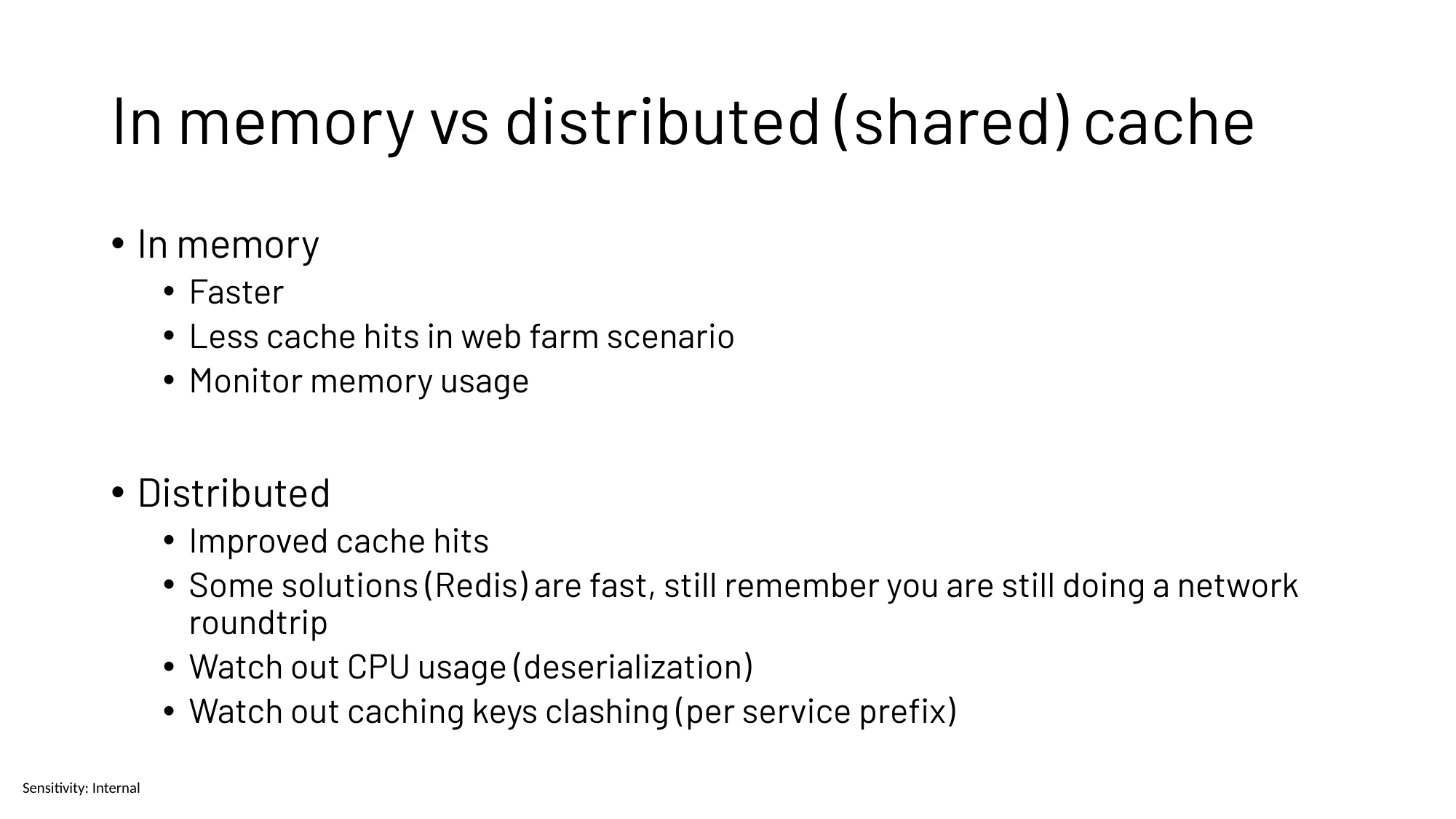

# In memory vs distributed (shared) cache
In memory
Faster
Less cache hits in web farm scenario
Monitor memory usage

Distributed
Improved cache hits
Some solutions (Redis) are fast, still remember you are still doing a network roundtrip
Watch out CPU usage (deserialization)
Watch out caching keys clashing (per service prefix)